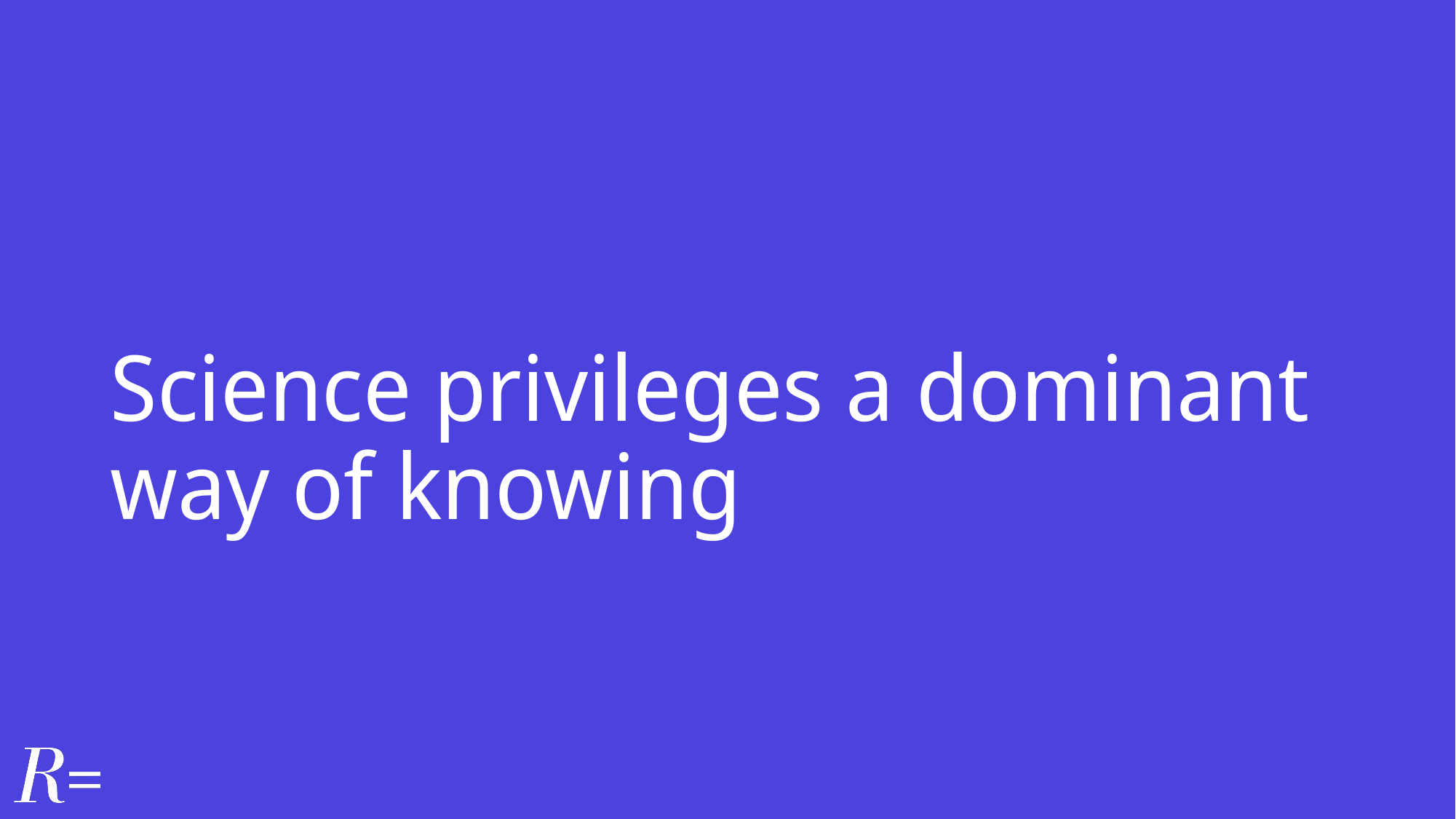

# Science privileges a dominant way of knowing